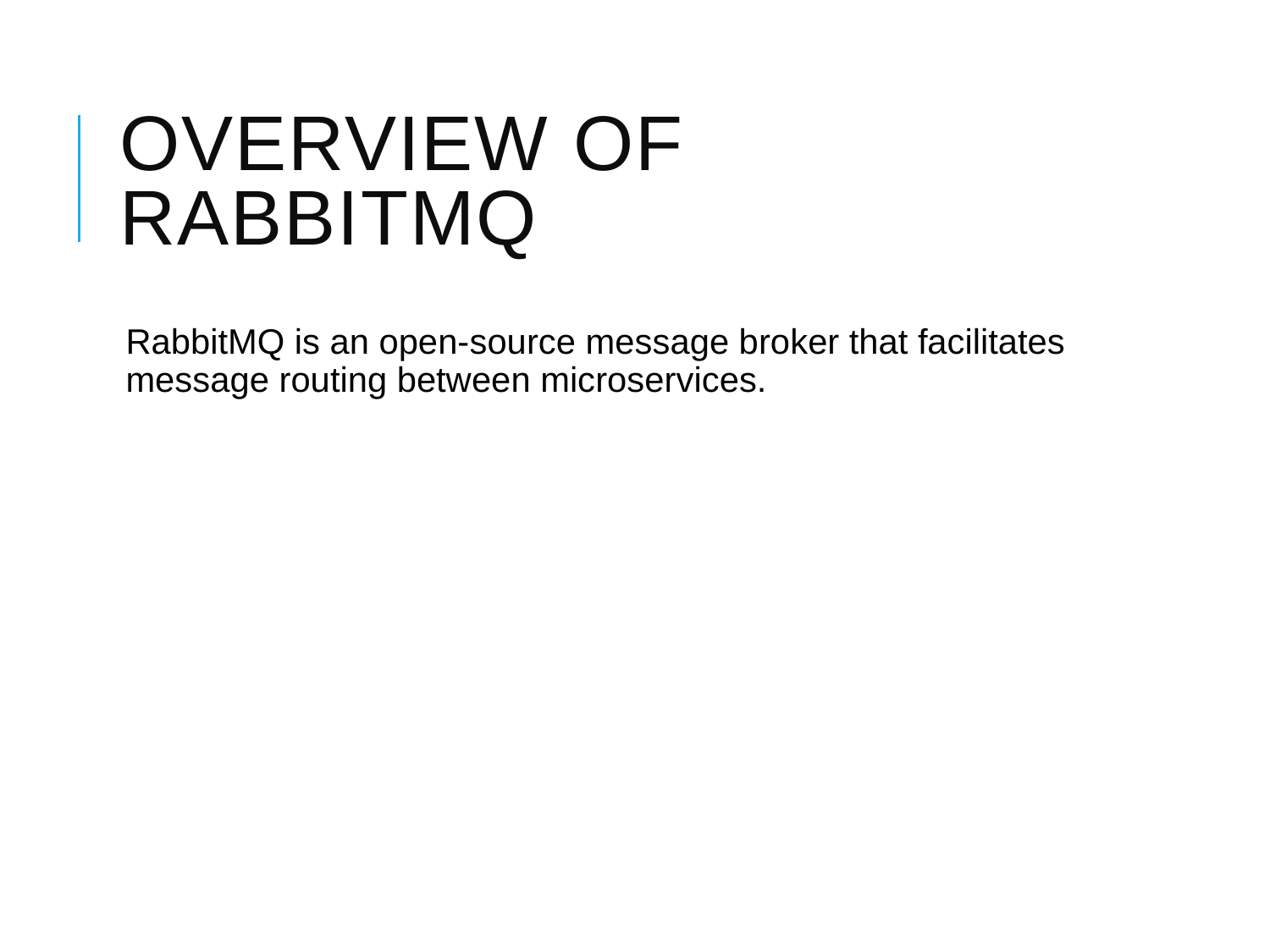

# Overview of RabbitMQ
RabbitMQ is an open-source message broker that facilitates message routing between microservices.